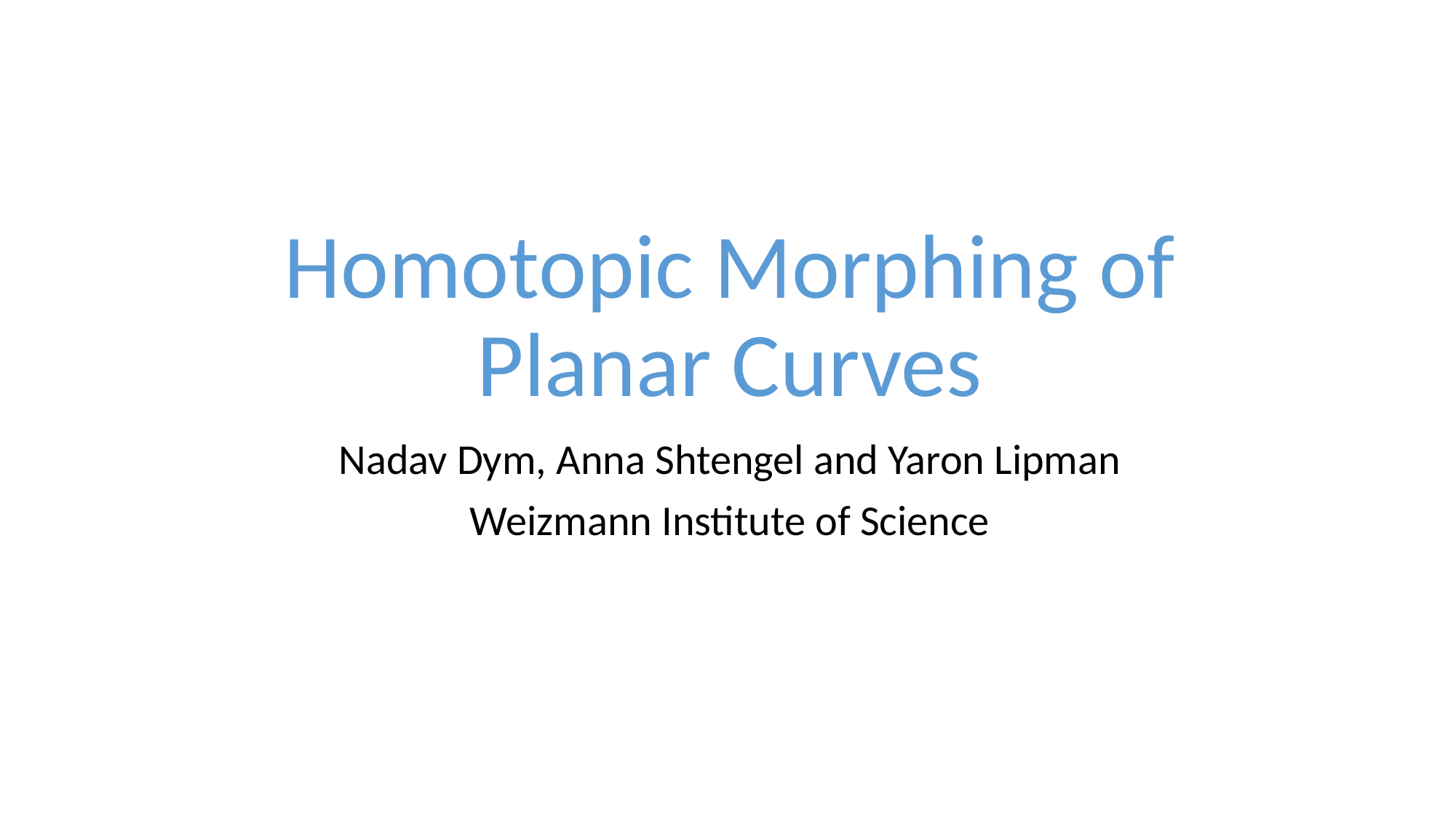

# Homotopic Morphing of Planar Curves
Nadav Dym, Anna Shtengel and Yaron Lipman
Weizmann Institute of Science